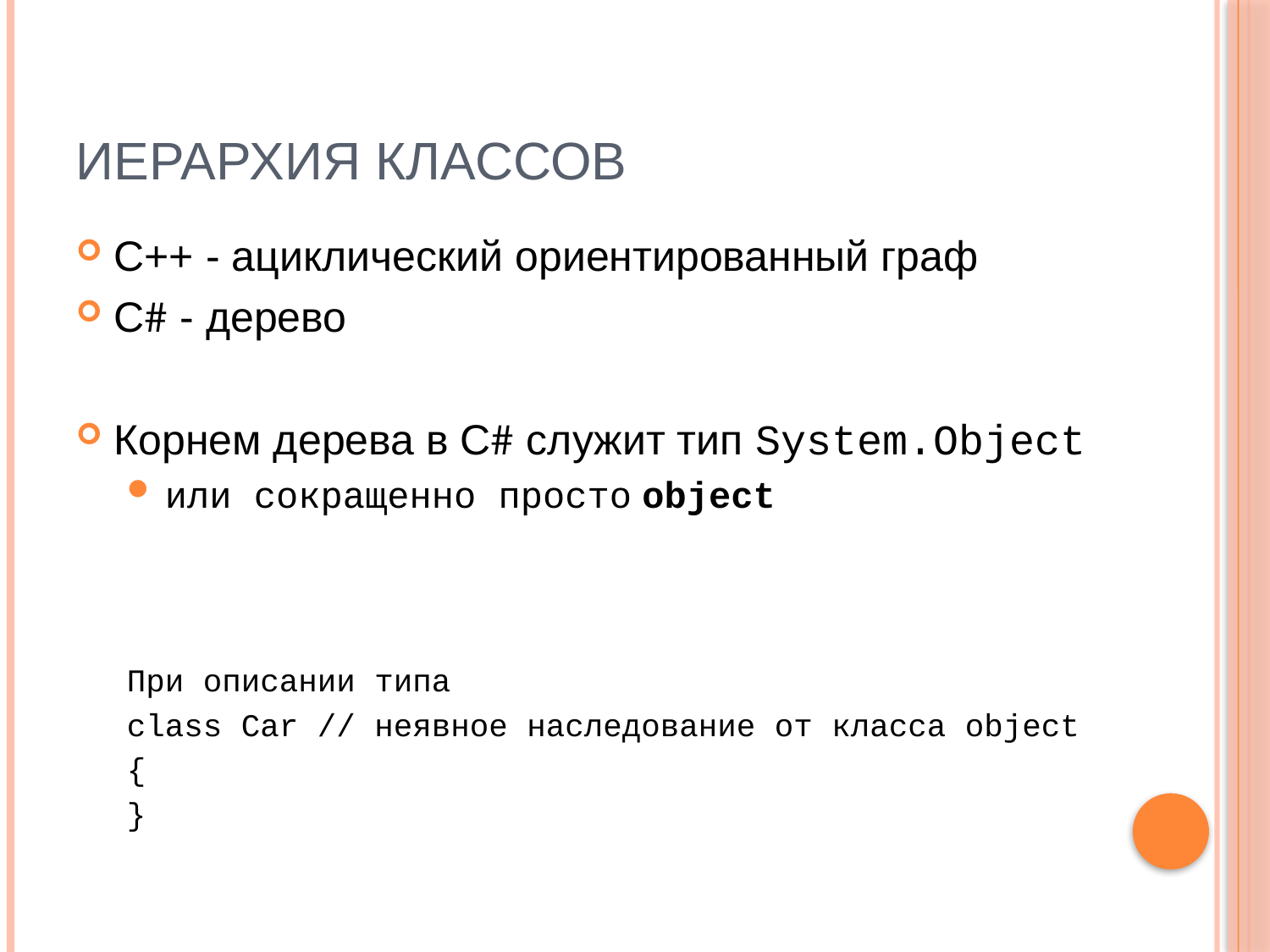

# Иерархия классов
С++ - ациклический ориентированный граф
С# - дерево

Корнем дерева в С# служит тип System.Object
или сокращенно просто object

При описании типа
class Car // неявное наследование от класса object
{
}